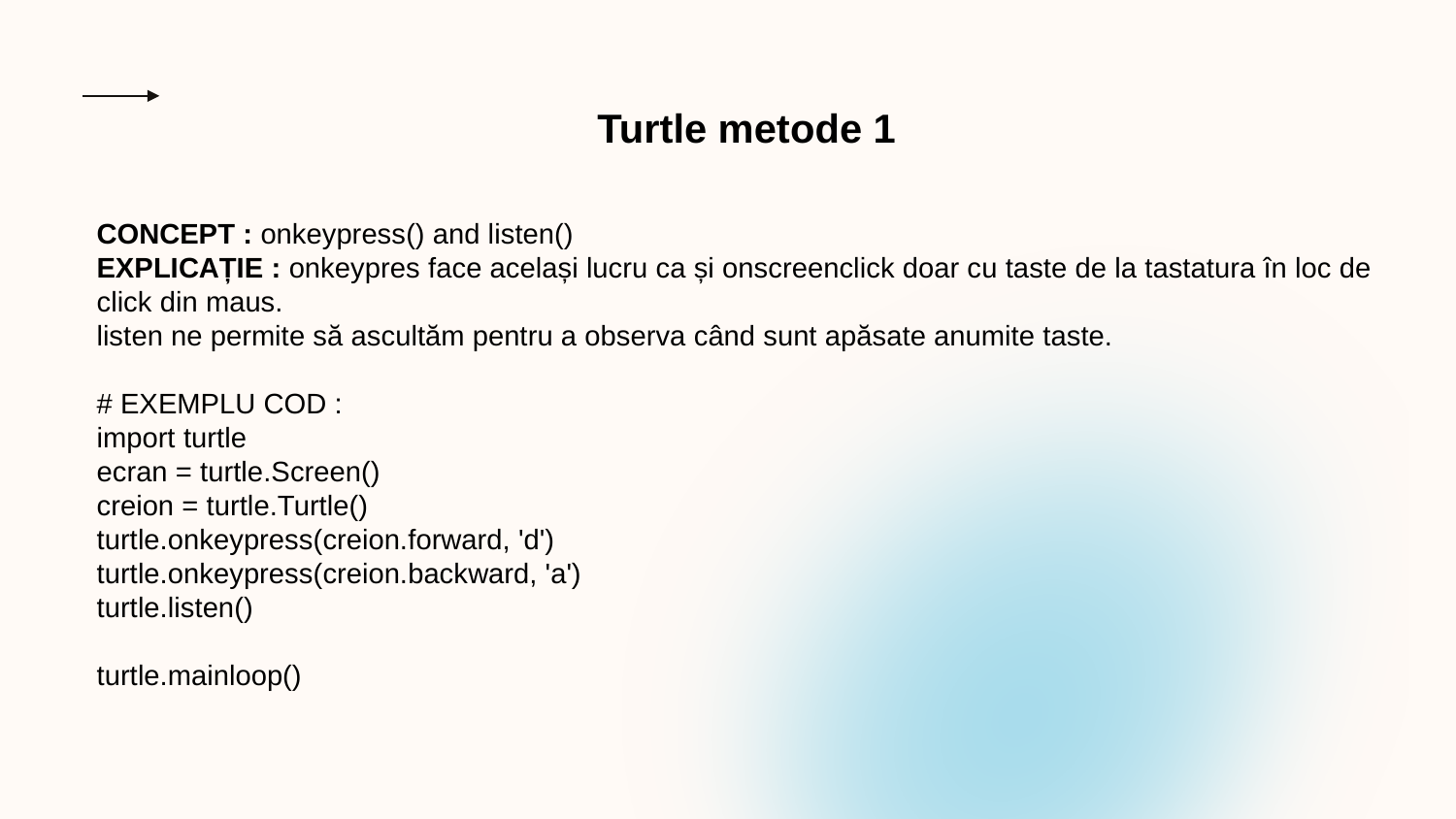

Turtle metode 1
CONCEPT : onkeypress() and listen()
EXPLICAȚIE : onkeypres face același lucru ca și onscreenclick doar cu taste de la tastatura în loc de click din maus.
listen ne permite să ascultăm pentru a observa când sunt apăsate anumite taste.
# EXEMPLU COD :
import turtle
ecran = turtle.Screen()
creion = turtle.Turtle()
turtle.onkeypress(creion.forward, 'd')
turtle.onkeypress(creion.backward, 'a')
turtle.listen()
turtle.mainloop()